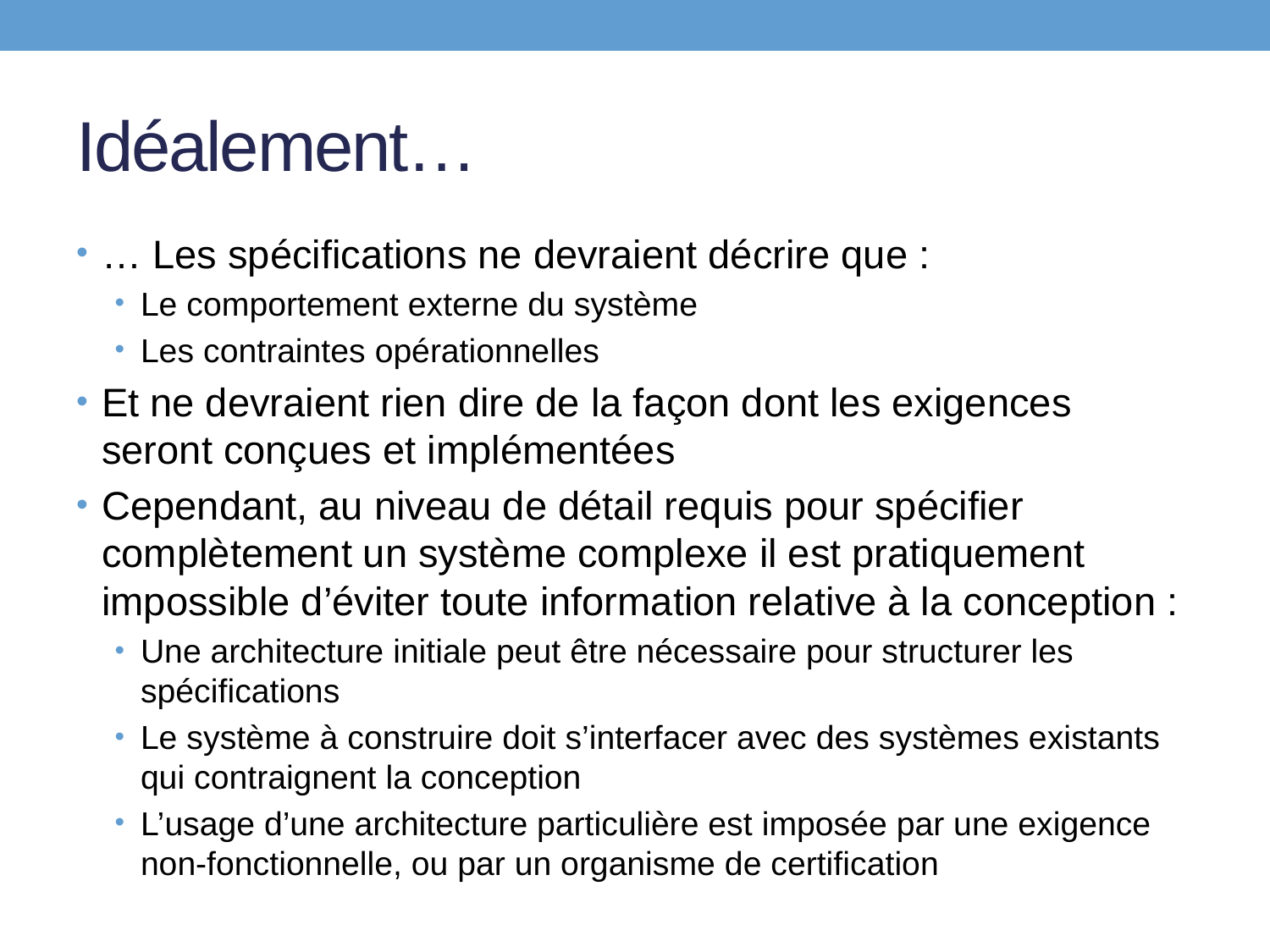

# Idéalement…
… Les spécifications ne devraient décrire que :
Le comportement externe du système
Les contraintes opérationnelles
Et ne devraient rien dire de la façon dont les exigences seront conçues et implémentées
Cependant, au niveau de détail requis pour spécifier complètement un système complexe il est pratiquement impossible d’éviter toute information relative à la conception :
Une architecture initiale peut être nécessaire pour structurer les spécifications
Le système à construire doit s’interfacer avec des systèmes existants qui contraignent la conception
L’usage d’une architecture particulière est imposée par une exigence non-fonctionnelle, ou par un organisme de certification